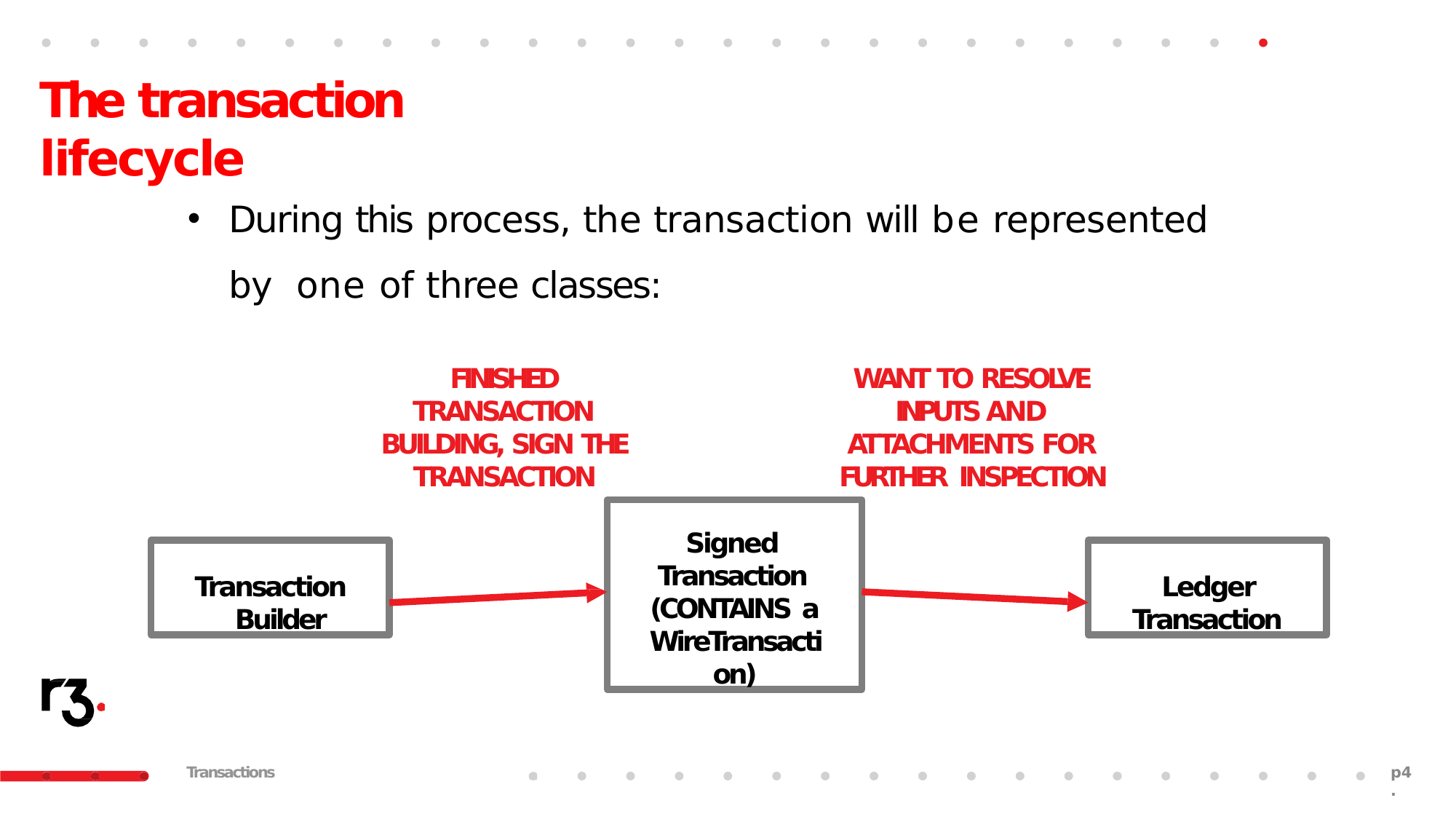

# The transaction lifecycle
During this process, the transaction will be represented by  one of three classes:
FINISHED  TRANSACTION  BUILDING, SIGN THE  TRANSACTION
WANT TO RESOLVE  INPUTS AND  ATTACHMENTS FOR  FURTHER INSPECTION
Signed  Transaction  (CONTAINS a
WireTransaction)
Transaction  Builder
Ledger  Transaction

Transactions
p4.